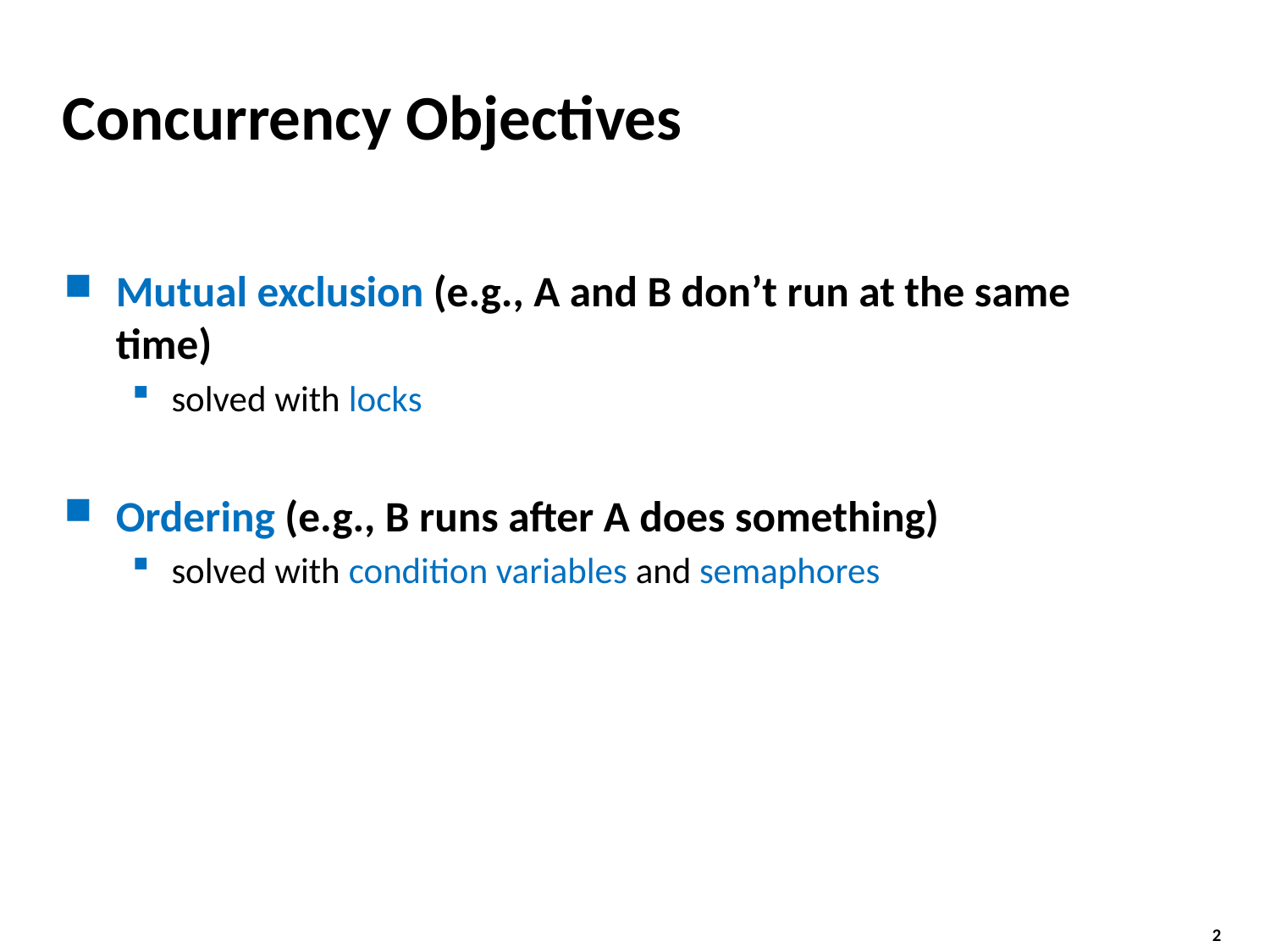

# Concurrency Objectives
Mutual exclusion (e.g., A and B don’t run at the same time)
solved with locks

Ordering (e.g., B runs after A does something)
solved with condition variables and semaphores